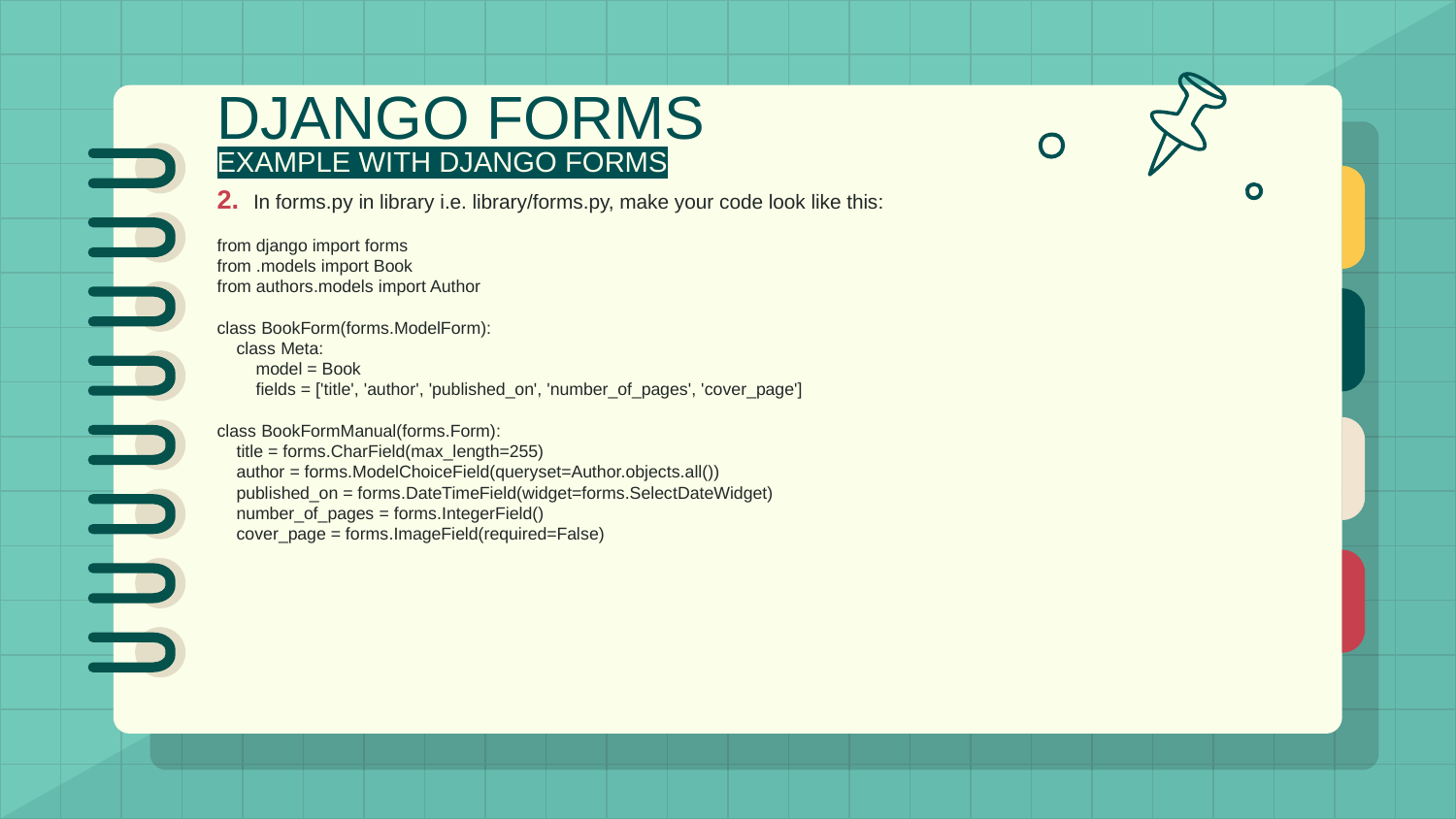

# DJANGO FORMS

EXAMPLE WITH DJANGO FORMS

2.  In forms.py in library i.e. library/forms.py, make your code look like this:
from django import forms
from .models import Book
from authors.models import Author

class BookForm(forms.ModelForm):
    class Meta:
        model = Book
        fields = ['title', 'author', 'published_on', 'number_of_pages', 'cover_page']

class BookFormManual(forms.Form):
    title = forms.CharField(max_length=255)
    author = forms.ModelChoiceField(queryset=Author.objects.all())
    published_on = forms.DateTimeField(widget=forms.SelectDateWidget)
    number_of_pages = forms.IntegerField()
    cover_page = forms.ImageField(required=False)